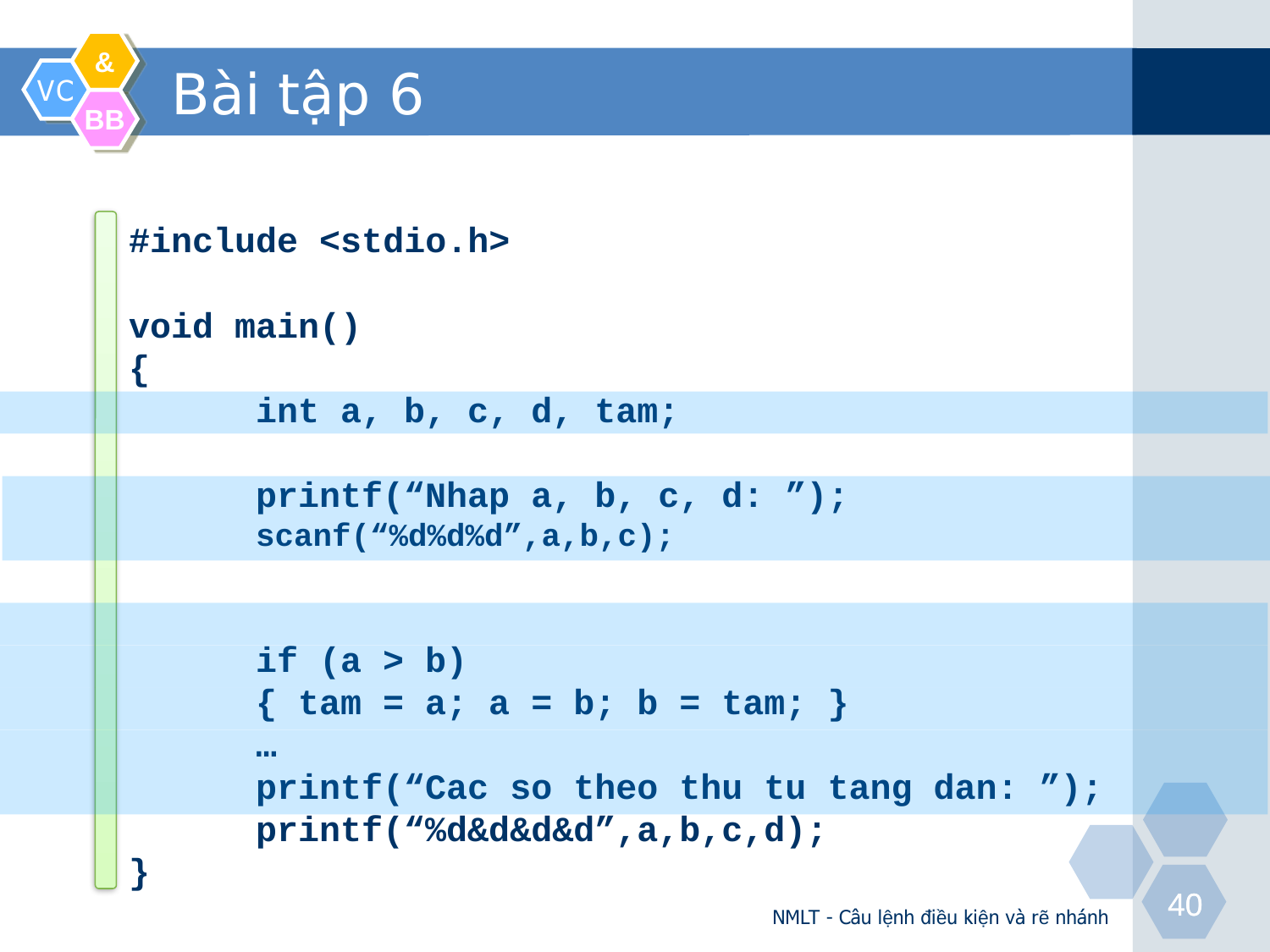

# Bài tập 6

#include <stdio.h>

void main()
{
	int a, b, c, d, tam;

	printf(“Nhap a, b, c, d: ”);
	scanf(“%d%d%d”,a,b,c);

	if (a > b)
	{ tam = a; a = b; b = tam; }
	…
	printf(“Cac so theo thu tu tang dan: ”);
	printf(“%d&d&d&d”,a,b,c,d);
}

NMLT - Câu lệnh điều kiện và rẽ nhánh